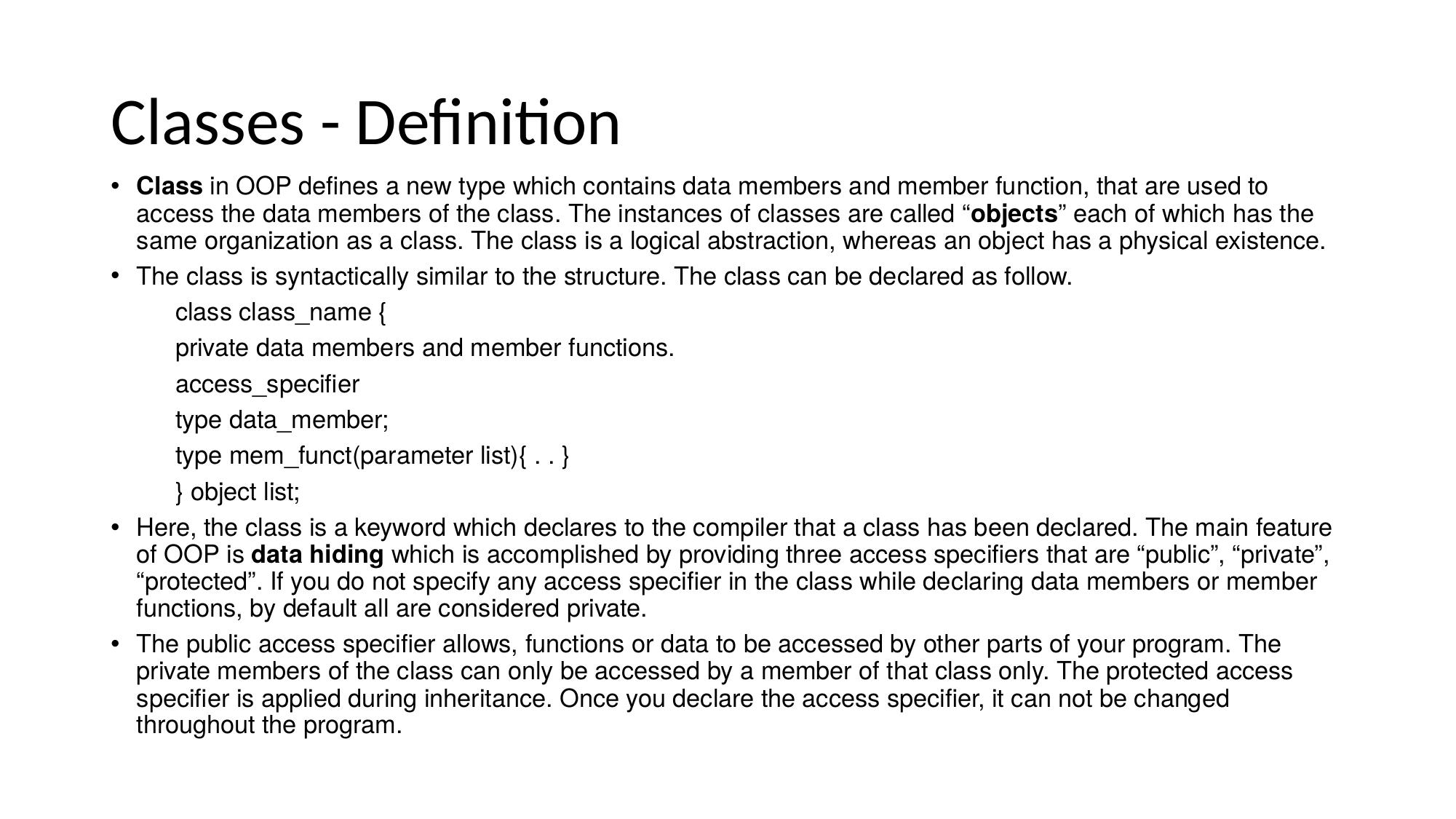

# Classes - Definition
Class in OOP defines a new type which contains data members and member function, that are used to access the data members of the class. The instances of classes are called “objects” each of which has the same organization as a class. The class is a logical abstraction, whereas an object has a physical existence.
The class is syntactically similar to the structure. The class can be declared as follow.
	class class_name {
		private data members and member functions.
		access_specifier
		type data_member;
		type mem_funct(parameter list){ . . }
	} object list;
Here, the class is a keyword which declares to the compiler that a class has been declared. The main feature of OOP is data hiding which is accomplished by providing three access specifiers that are “public”, “private”, “protected”. If you do not specify any access specifier in the class while declaring data members or member functions, by default all are considered private.
The public access specifier allows, functions or data to be accessed by other parts of your program. The private members of the class can only be accessed by a member of that class only. The protected access specifier is applied during inheritance. Once you declare the access specifier, it can not be changed throughout the program.